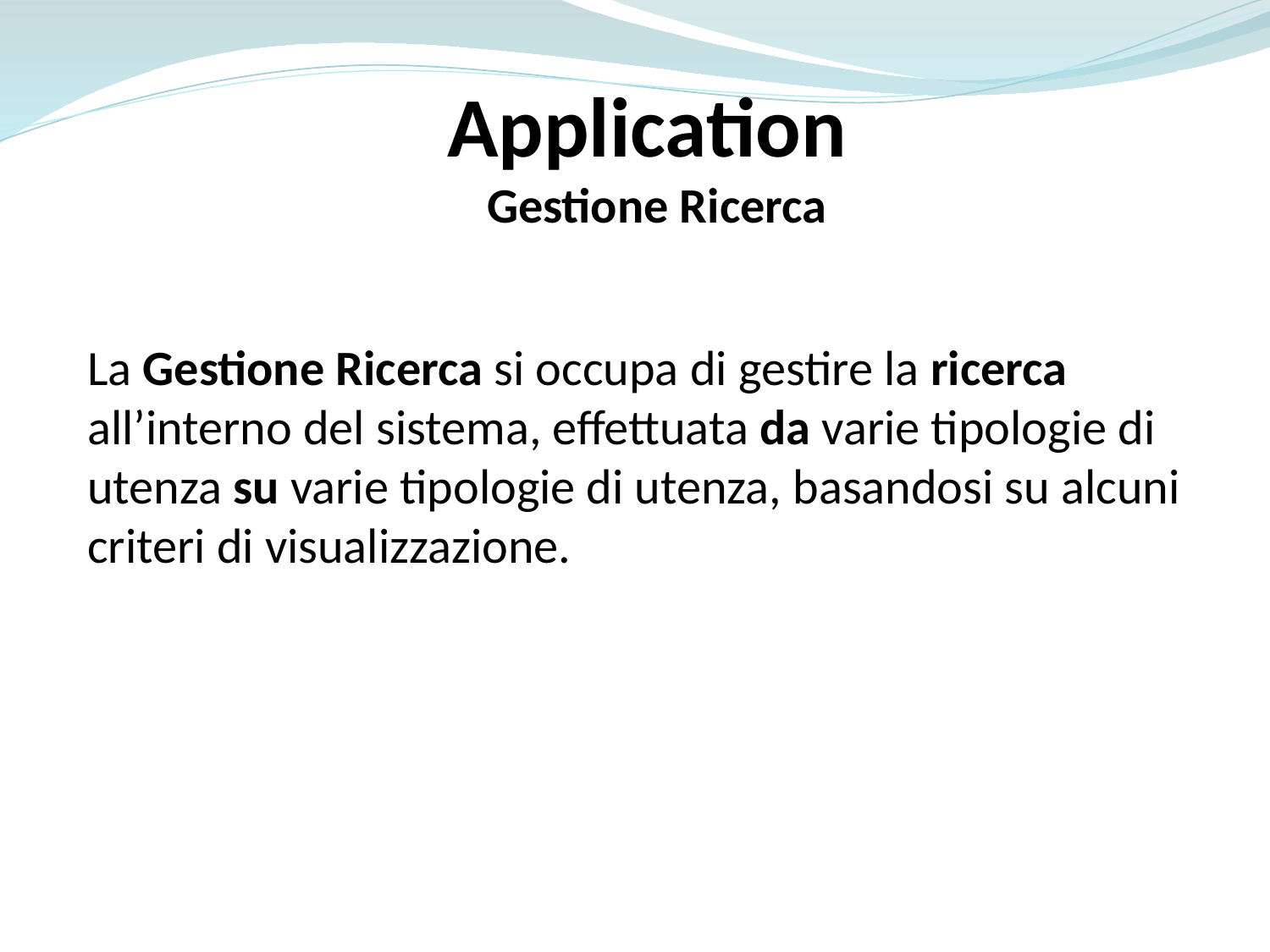

Application
Gestione Ricerca

La Gestione Ricerca si occupa di gestire la ricerca all’interno del sistema, effettuata da varie tipologie di utenza su varie tipologie di utenza, basandosi su alcuni criteri di visualizzazione.